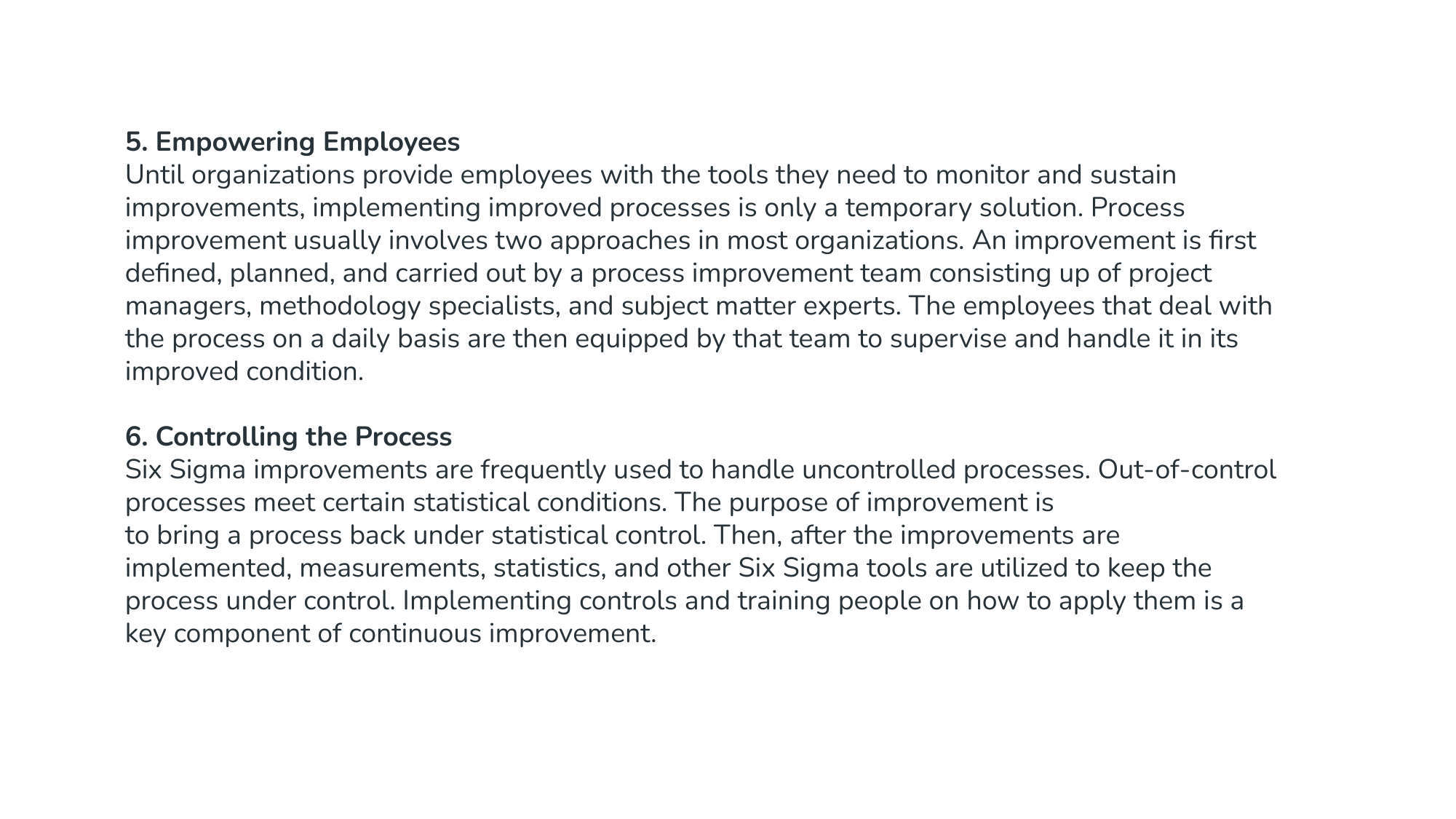

5. Empowering Employees
Until organizations provide employees with the tools they need to monitor and sustain improvements, implementing improved processes is only a temporary solution. Process improvement usually involves two approaches in most organizations. An improvement is first defined, planned, and carried out by a process improvement team consisting up of project managers, methodology specialists, and subject matter experts. The employees that deal with the process on a daily basis are then equipped by that team to supervise and handle it in its improved condition.

6. Controlling the Process
Six Sigma improvements are frequently used to handle uncontrolled processes. Out-of-control processes meet certain statistical conditions. The purpose of improvement is
to bring a process back under statistical control. Then, after the improvements are implemented, measurements, statistics, and other Six Sigma tools are utilized to keep the process under control. Implementing controls and training people on how to apply them is a key component of continuous improvement.